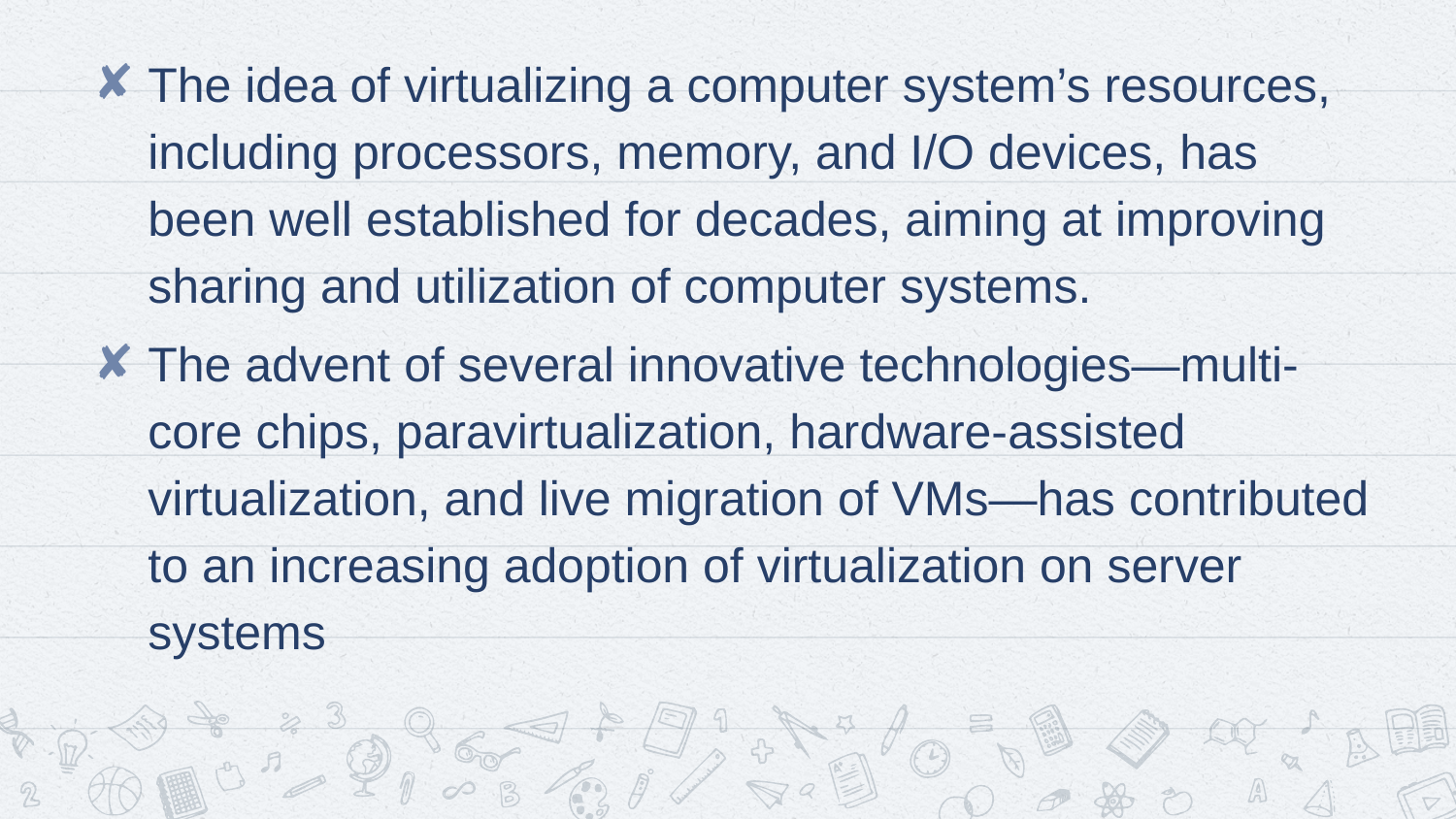

The idea of virtualizing a computer system’s resources, including processors, memory, and I/O devices, has been well established for decades, aiming at improving sharing and utilization of computer systems.
The advent of several innovative technologies—multi-core chips, paravirtualization, hardware-assisted virtualization, and live migration of VMs—has contributed to an increasing adoption of virtualization on server systems